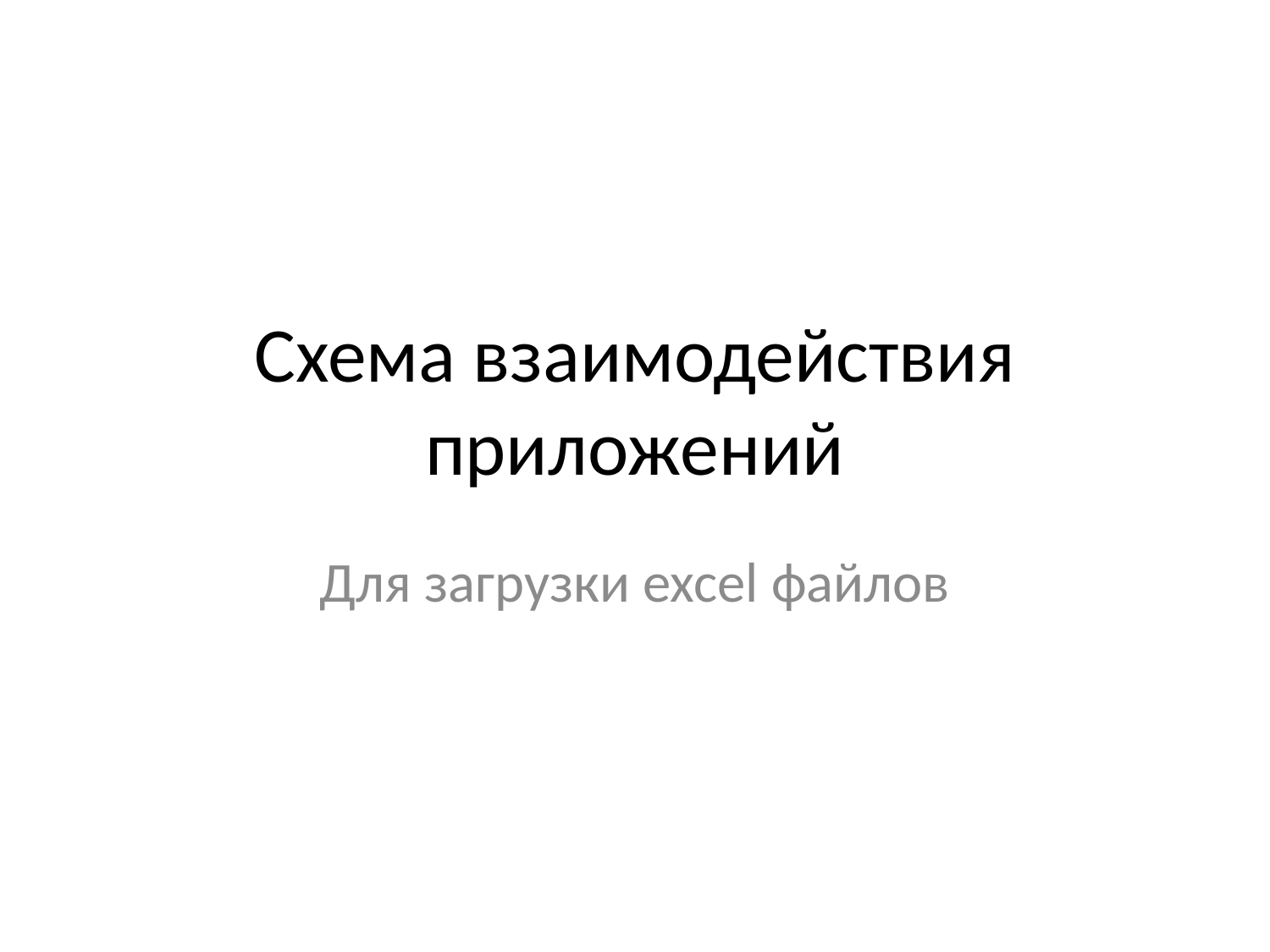

# Схема взаимодействия приложений
Для загрузки excel файлов